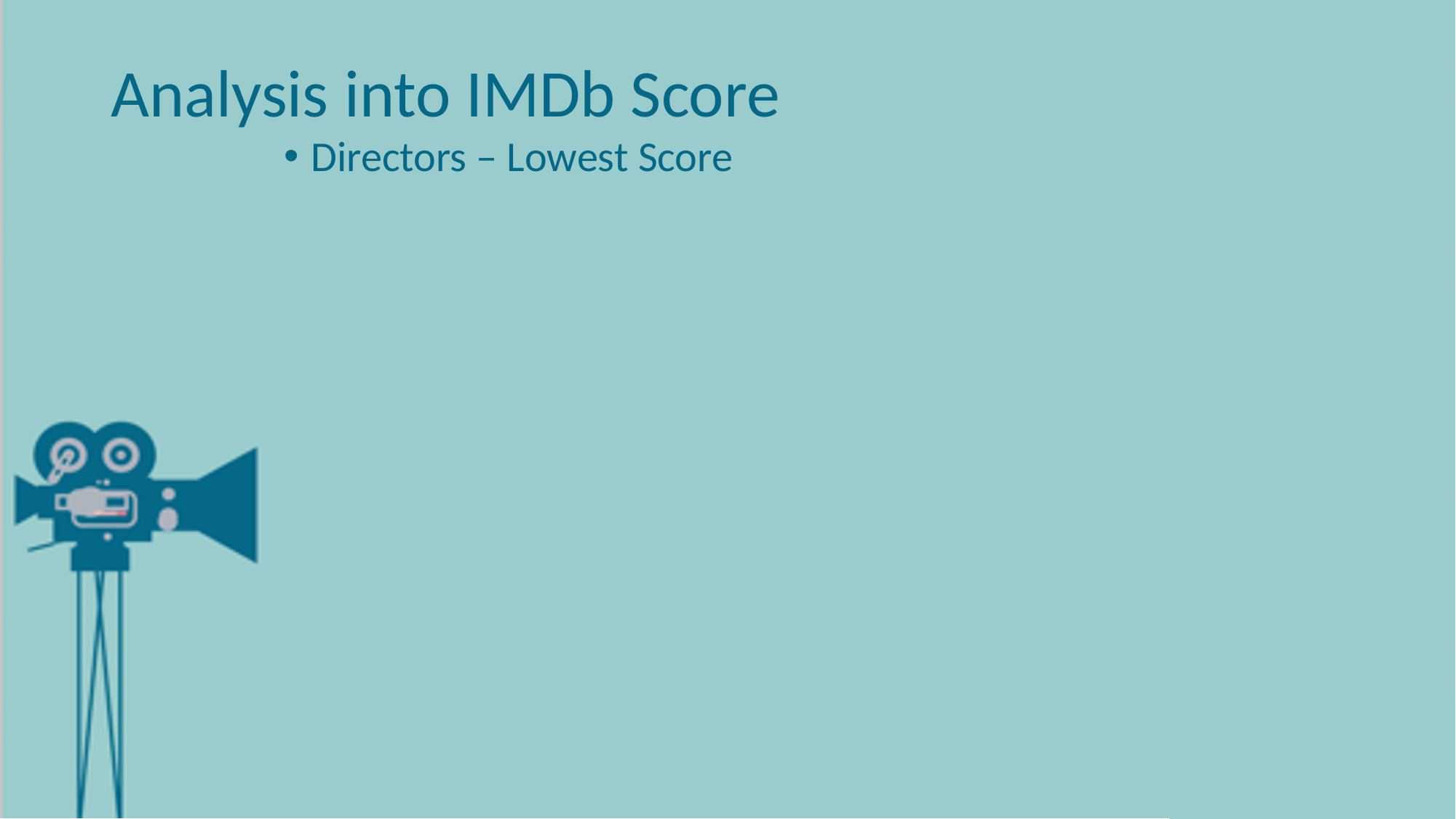

# Analysis into IMDb Score
Directors – Lowest Score